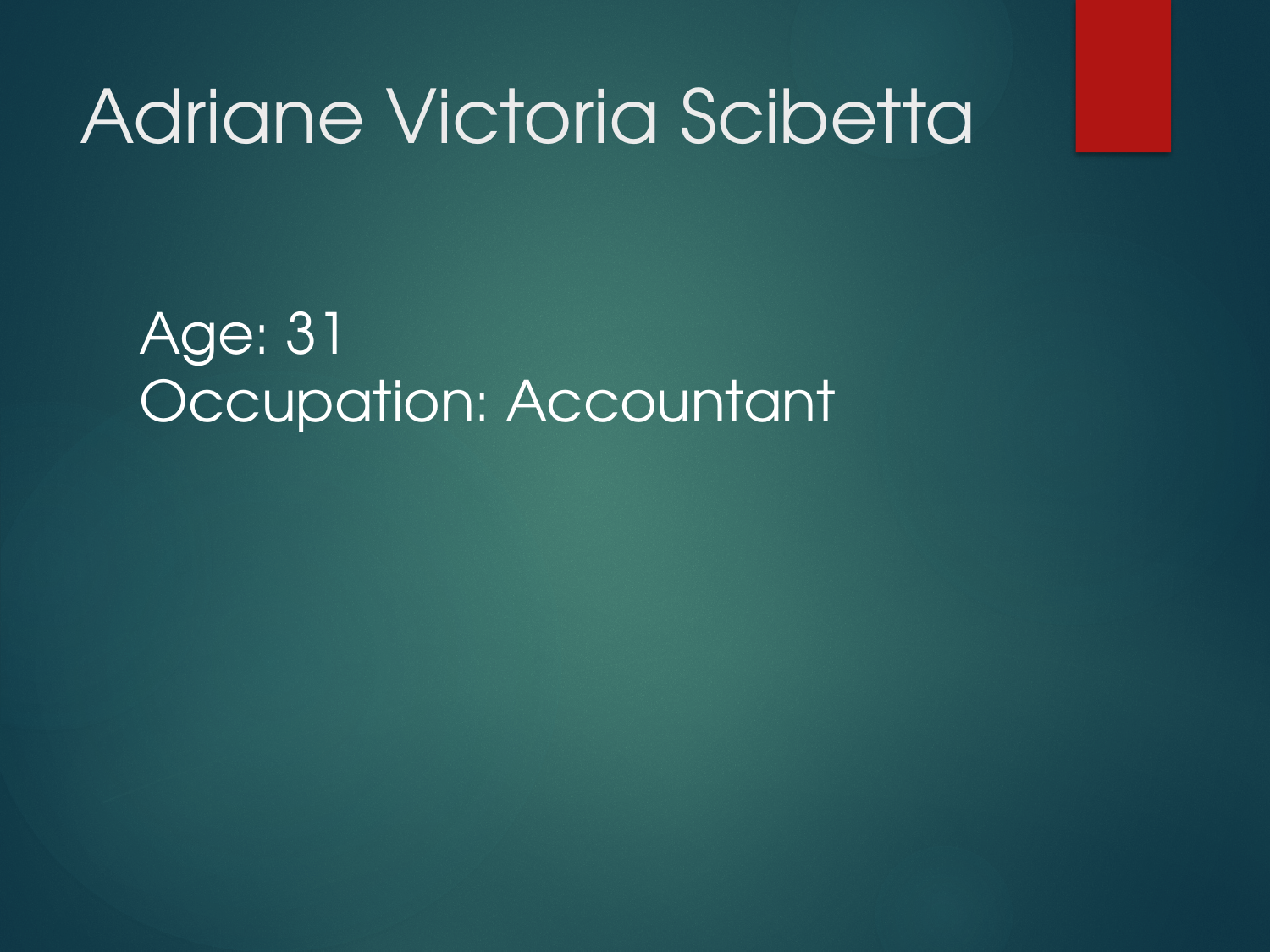

# Adriane Victoria Scibetta

Age: 31
Occupation: Accountant